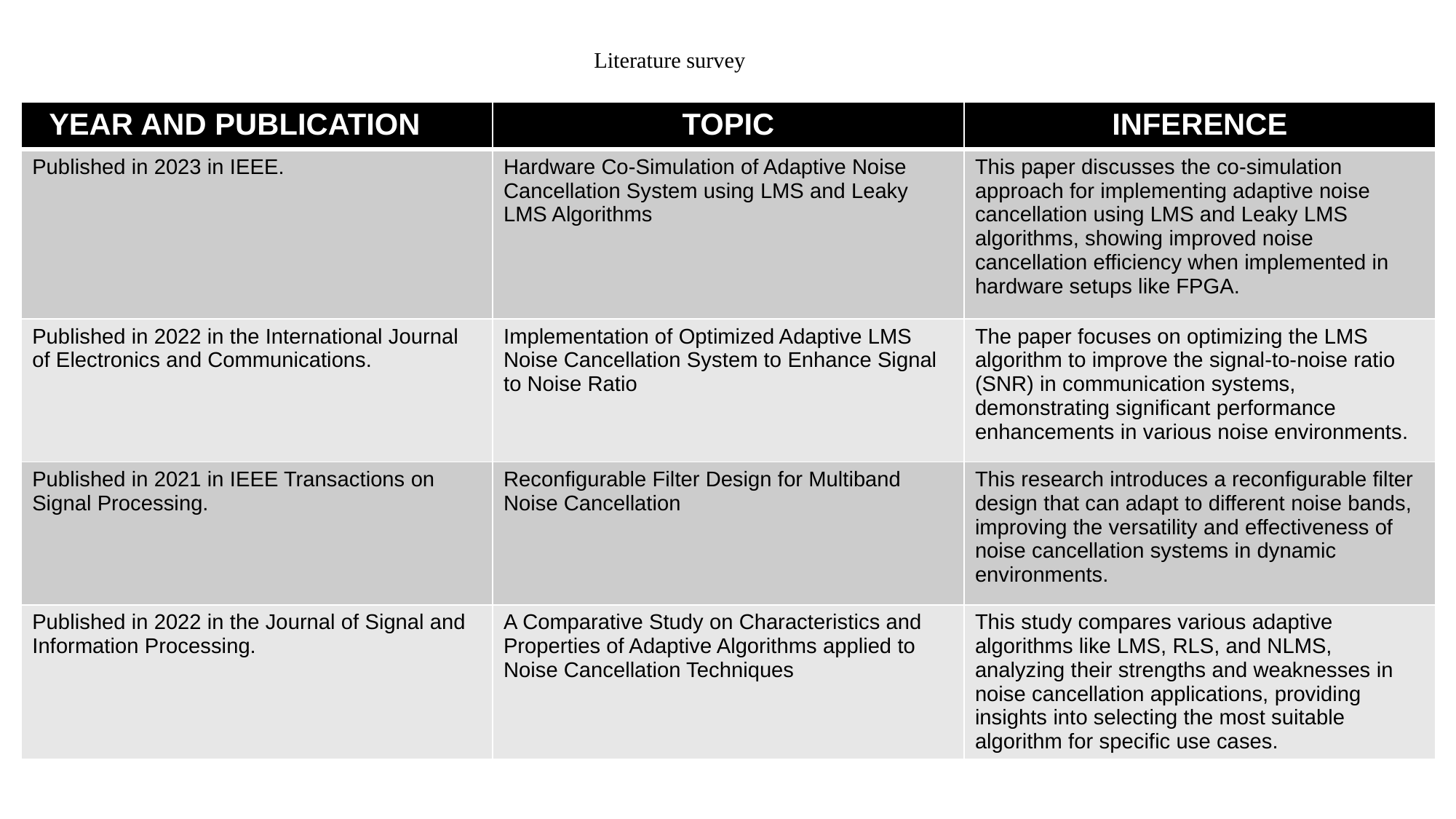

# Literature survey
| YEAR AND PUBLICATION | TOPIC | INFERENCE |
| --- | --- | --- |
| Published in 2023 in IEEE. | Hardware Co-Simulation of Adaptive Noise Cancellation System using LMS and Leaky LMS Algorithms | This paper discusses the co-simulation approach for implementing adaptive noise cancellation using LMS and Leaky LMS algorithms, showing improved noise cancellation efficiency when implemented in hardware setups like FPGA. |
| Published in 2022 in the International Journal of Electronics and Communications. | Implementation of Optimized Adaptive LMS Noise Cancellation System to Enhance Signal to Noise Ratio | The paper focuses on optimizing the LMS algorithm to improve the signal-to-noise ratio (SNR) in communication systems, demonstrating significant performance enhancements in various noise environments. |
| Published in 2021 in IEEE Transactions on Signal Processing. | Reconfigurable Filter Design for Multiband Noise Cancellation | This research introduces a reconfigurable filter design that can adapt to different noise bands, improving the versatility and effectiveness of noise cancellation systems in dynamic environments. |
| Published in 2022 in the Journal of Signal and Information Processing. | A Comparative Study on Characteristics and Properties of Adaptive Algorithms applied to Noise Cancellation Techniques | This study compares various adaptive algorithms like LMS, RLS, and NLMS, analyzing their strengths and weaknesses in noise cancellation applications, providing insights into selecting the most suitable algorithm for specific use cases. |